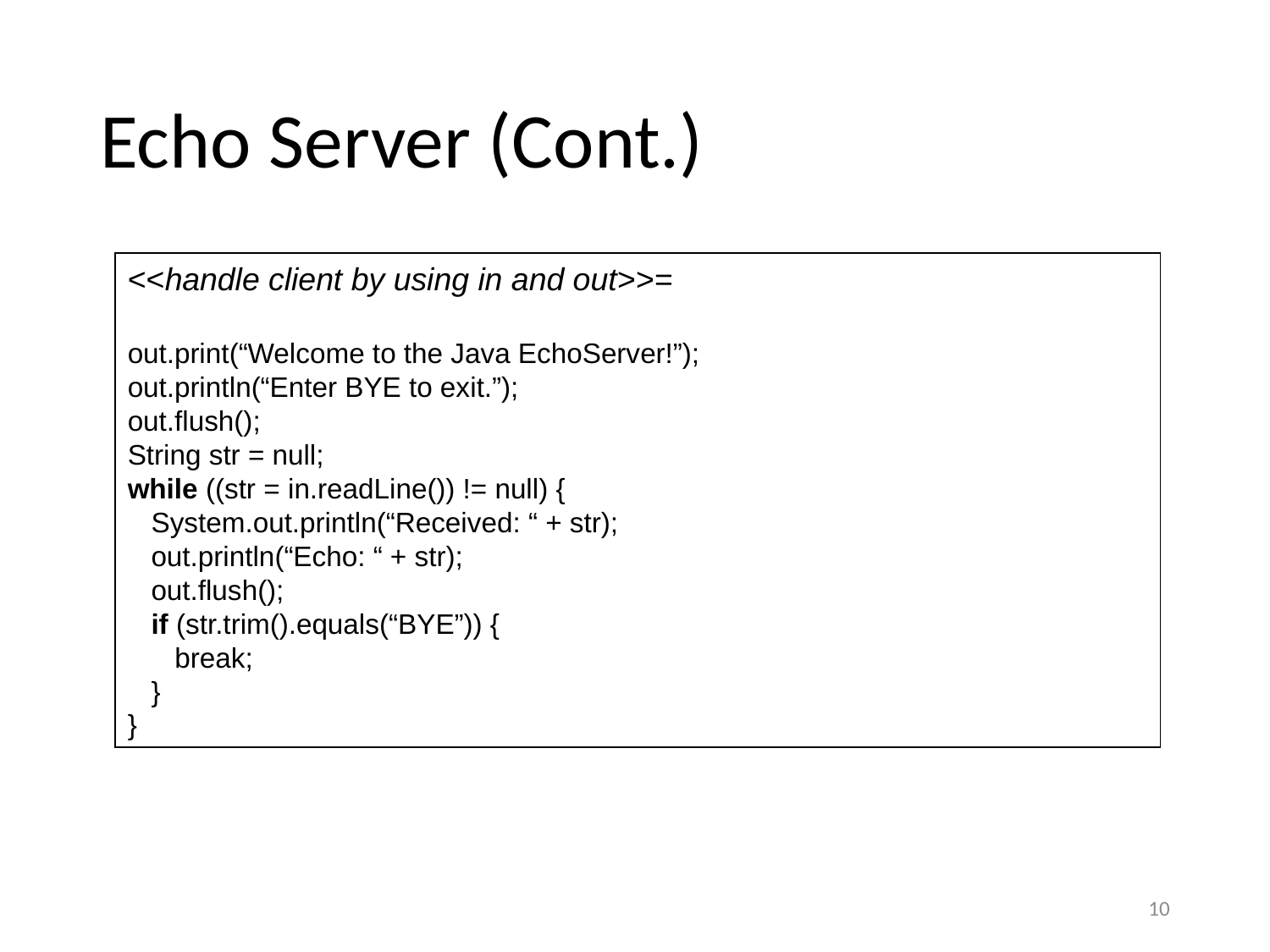

# Echo Server (Cont.)
<<handle client by using in and out>>=

out.print(“Welcome to the Java EchoServer!”);
out.println(“Enter BYE to exit.”);
out.flush();
String str = null;
while ((str = in.readLine()) != null) {
   System.out.println(“Received: “ + str);
   out.println(“Echo: “ + str);
   out.flush();
   if (str.trim().equals(“BYE”)) {
      break;
   }
}
10